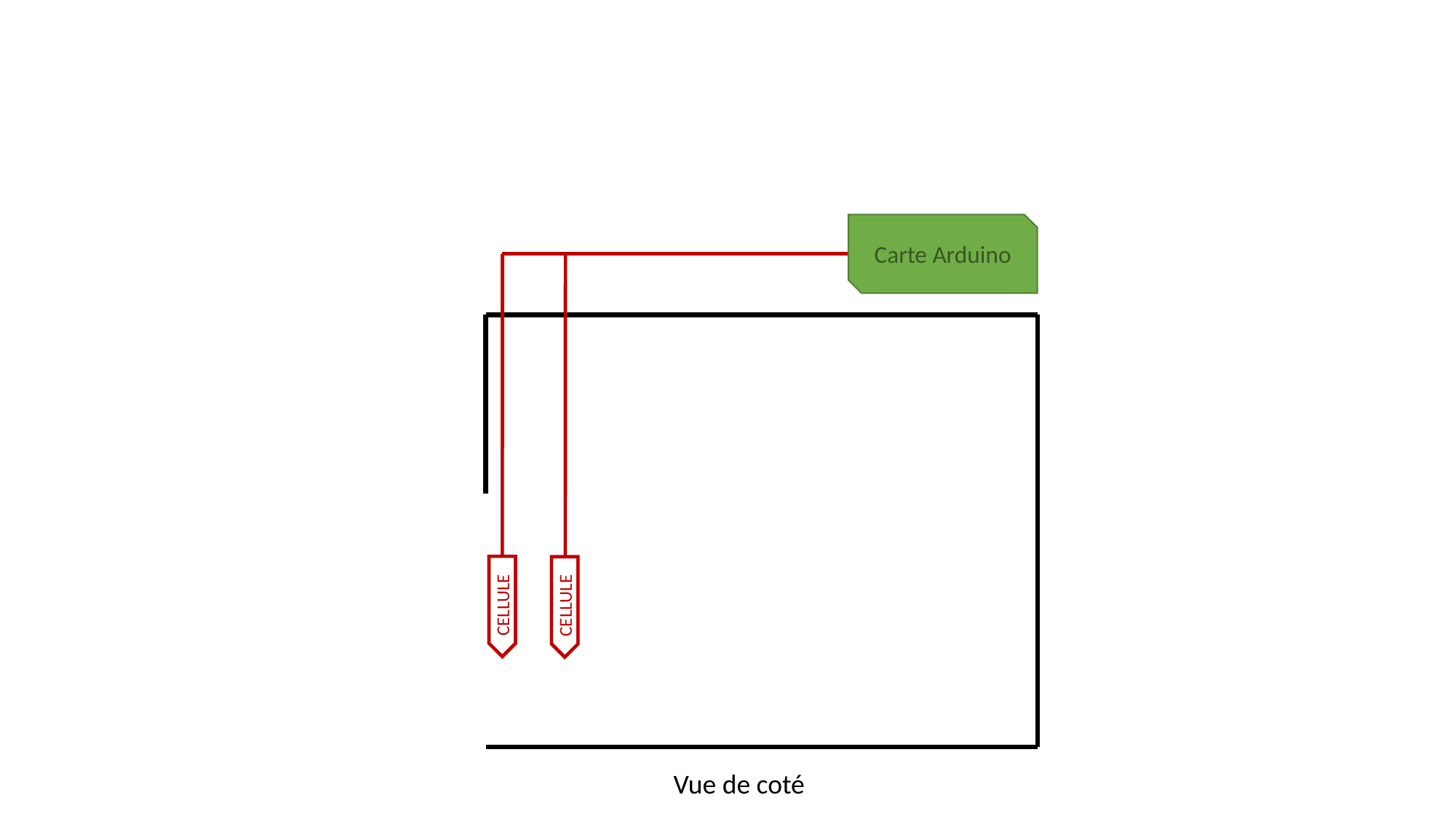

Carte Arduino
CELLULE
CELLULE

Vue de coté